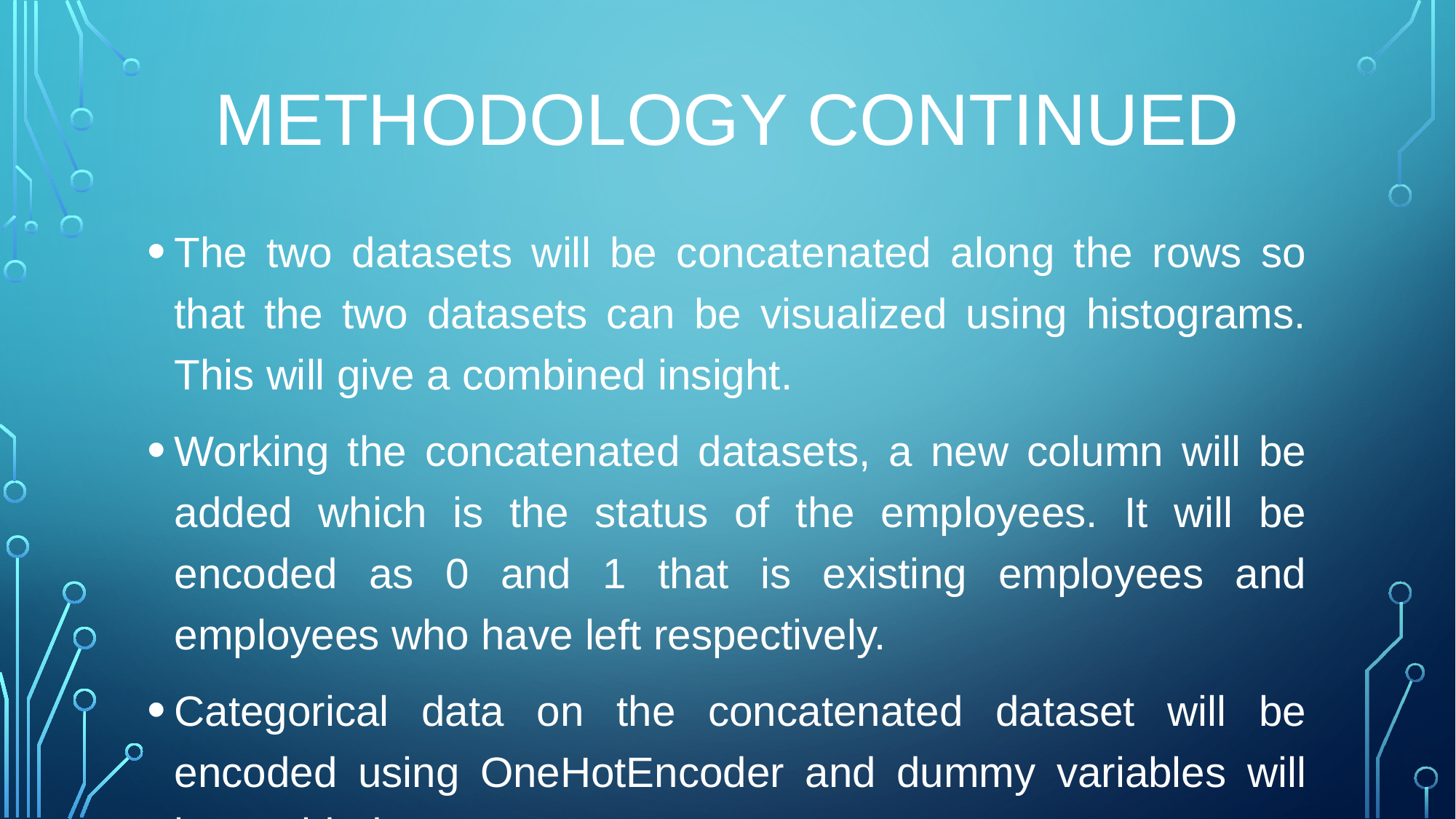

# Methodology continued
The two datasets will be concatenated along the rows so that the two datasets can be visualized using histograms. This will give a combined insight.
Working the concatenated datasets, a new column will be added which is the status of the employees. It will be encoded as 0 and 1 that is existing employees and employees who have left respectively.
Categorical data on the concatenated dataset will be encoded using OneHotEncoder and dummy variables will be avoided.